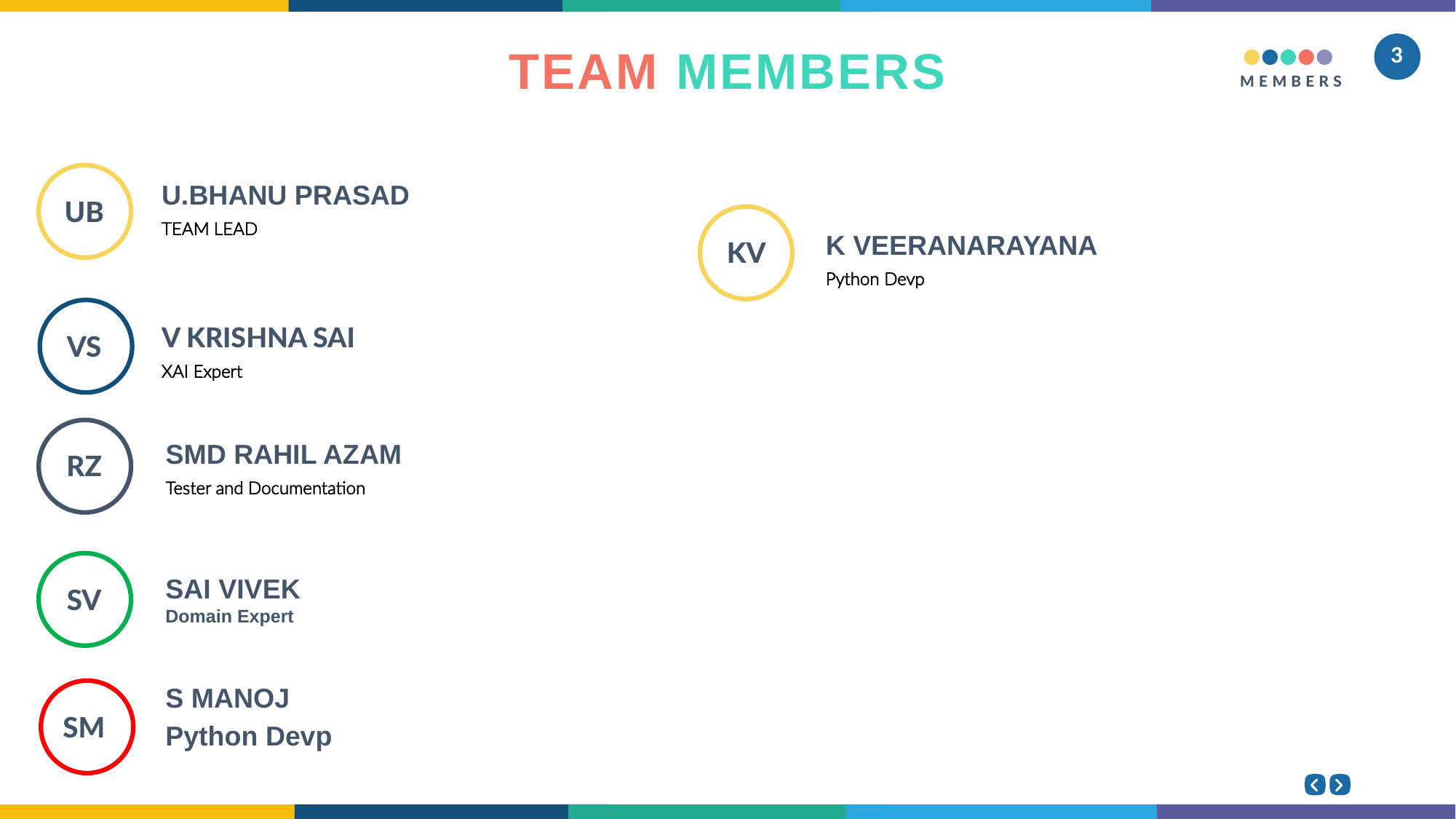

TEAM MEMBERS

MEMBERS

U.BHANU PRASAD
TEAM LEAD
UB

K VEERANARAYANA
Python Devp

KV

V KRISHNA SAI
XAI Expert
VS

SMD RAHIL AZAM
Tester and Documentation
RZ

SAI VIVEK
Domain Expert
SV
S MANOJ
Python Devp

SM